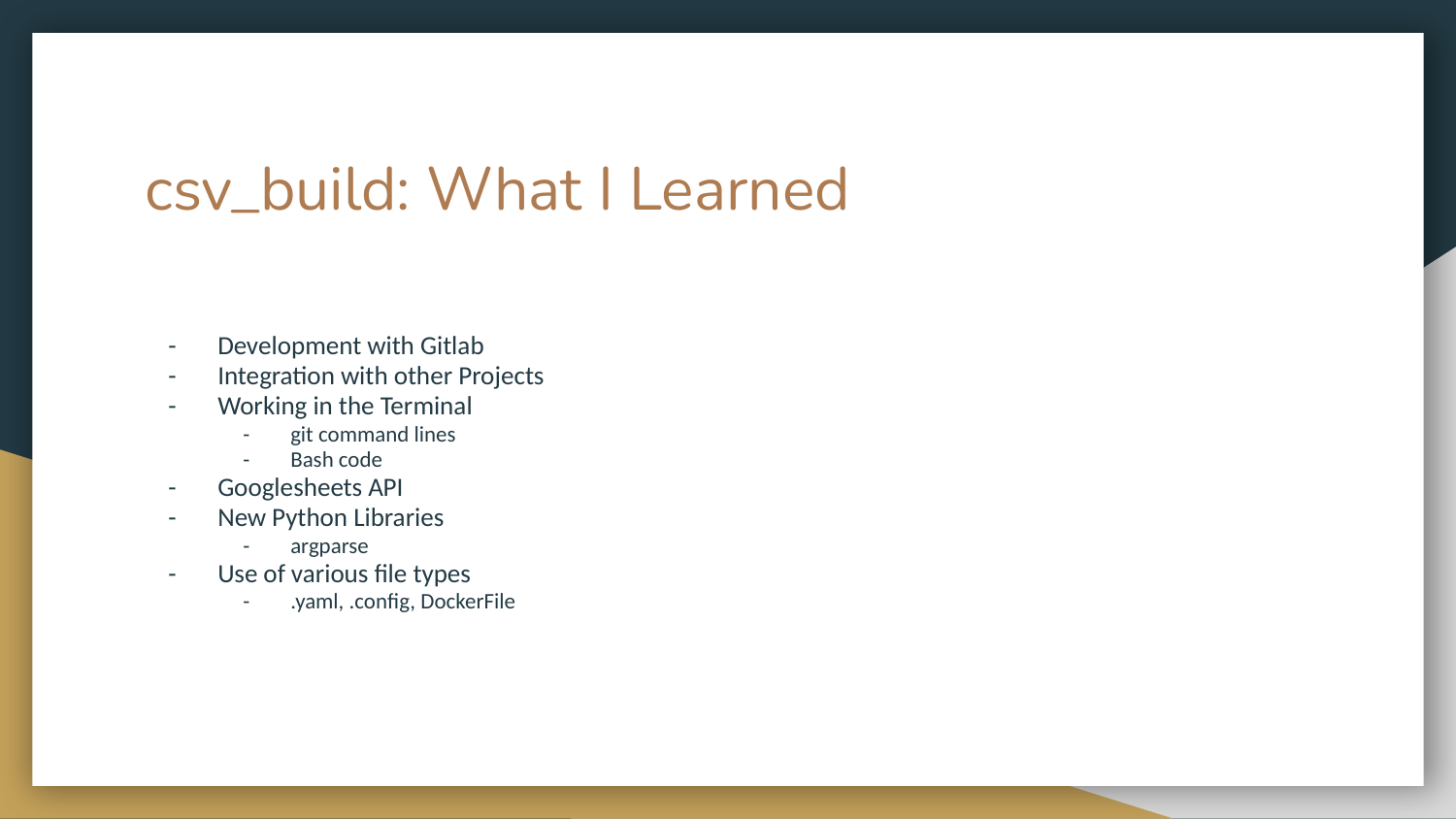

# csv_build: What I Learned
Development with Gitlab
Integration with other Projects
Working in the Terminal
git command lines
Bash code
Googlesheets API
New Python Libraries
argparse
Use of various file types
.yaml, .config, DockerFile